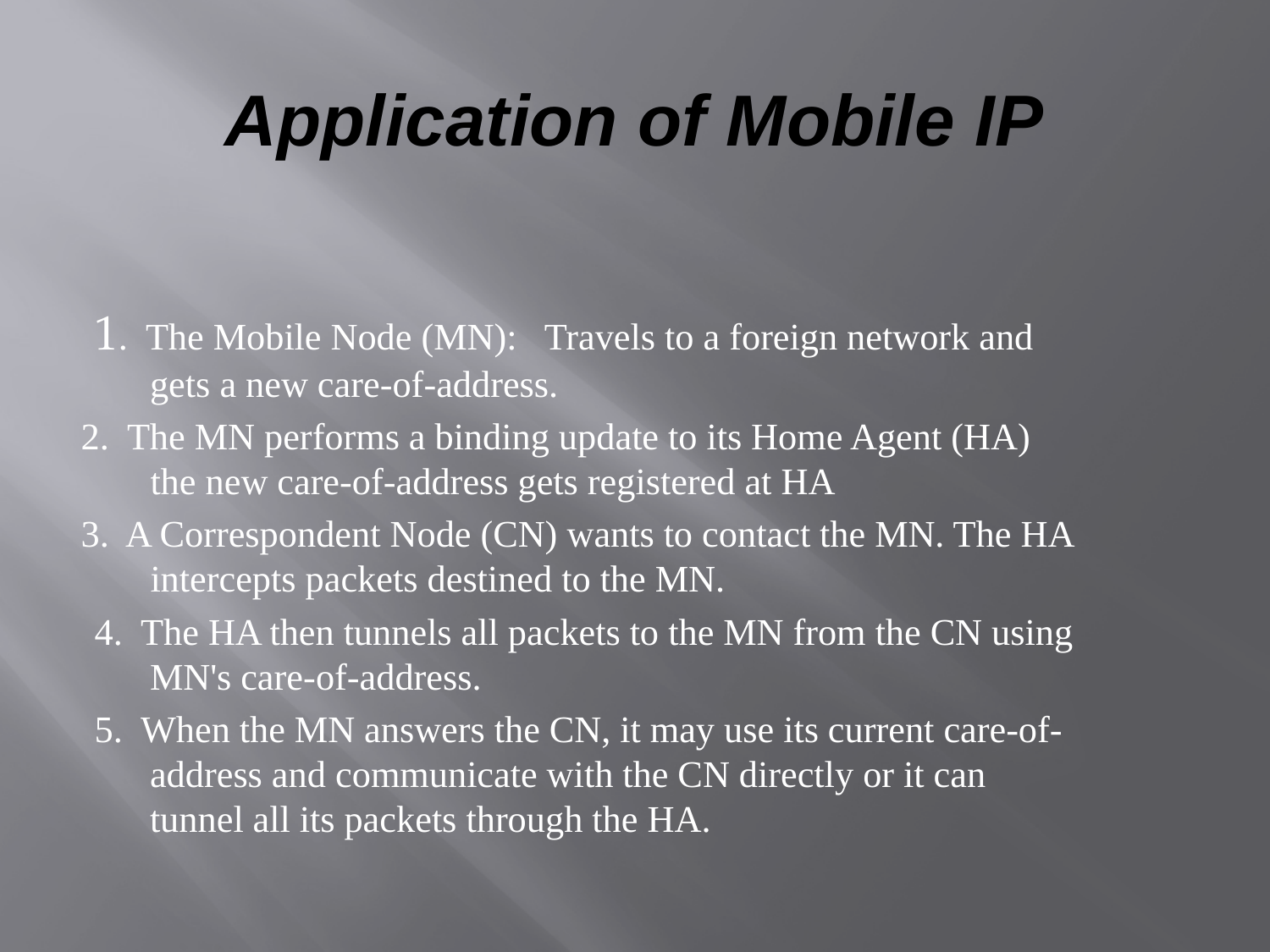

# Application of Mobile IP
1.  The Mobile Node (MN):   Travels to a foreign network and gets a new care-of-address.
2.  The MN performs a binding update to its Home Agent (HA)  the new care-of-address gets registered at HA
3.  A Correspondent Node (CN) wants to contact the MN. The HA intercepts packets destined to the MN.
4.  The HA then tunnels all packets to the MN from the CN using MN's care-of-address.
5.  When the MN answers the CN, it may use its current care-of-address and communicate with the CN directly or it can tunnel all its packets through the HA.